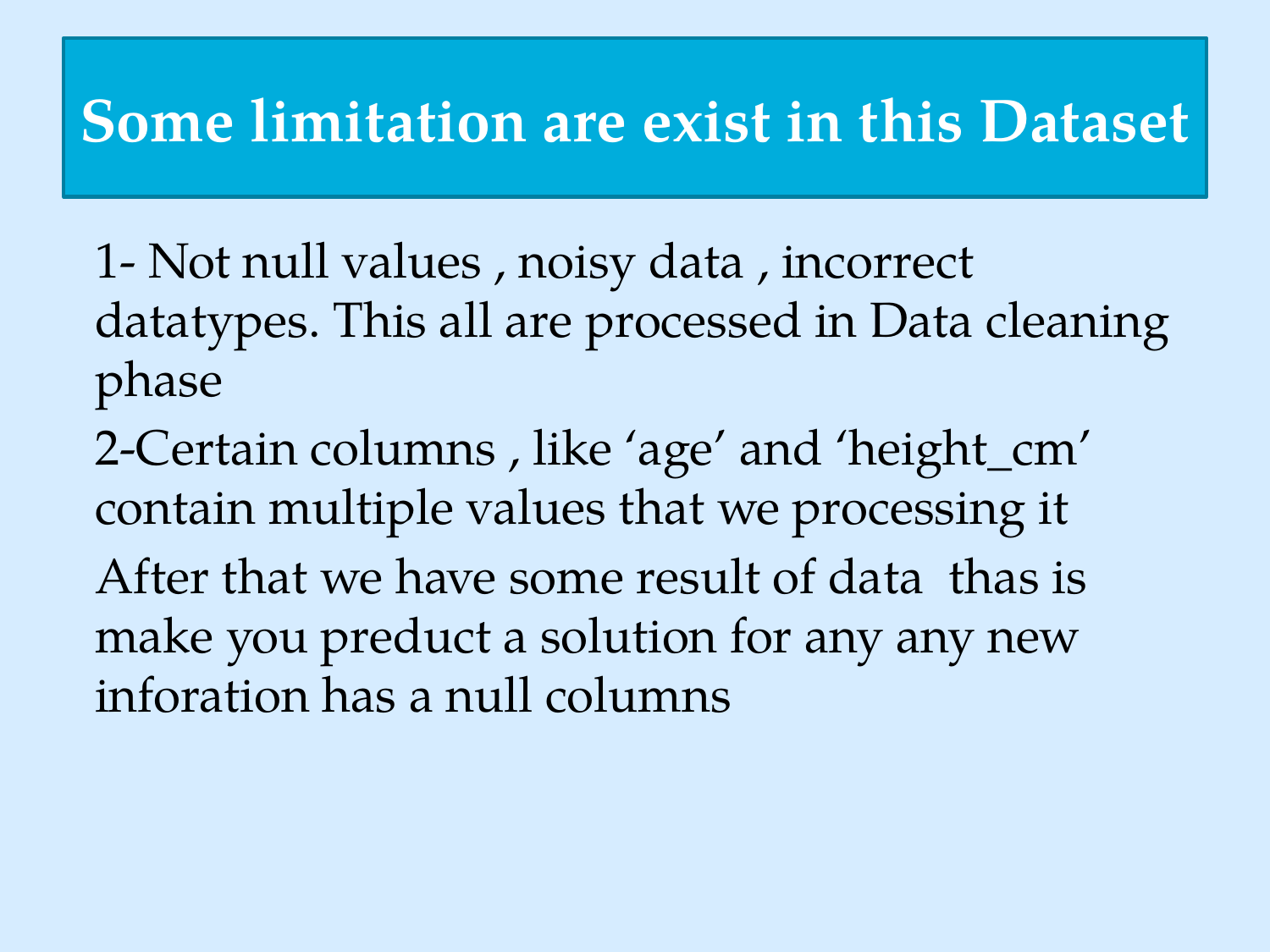

# Some limitation are exist in this Dataset
1- Not null values , noisy data , incorrect datatypes. This all are processed in Data cleaning phase
2-Certain columns , like ‘age’ and ‘height_cm’ contain multiple values that we processing it
After that we have some result of data  thas is make you preduct a solution for any any new inforation has a null columns